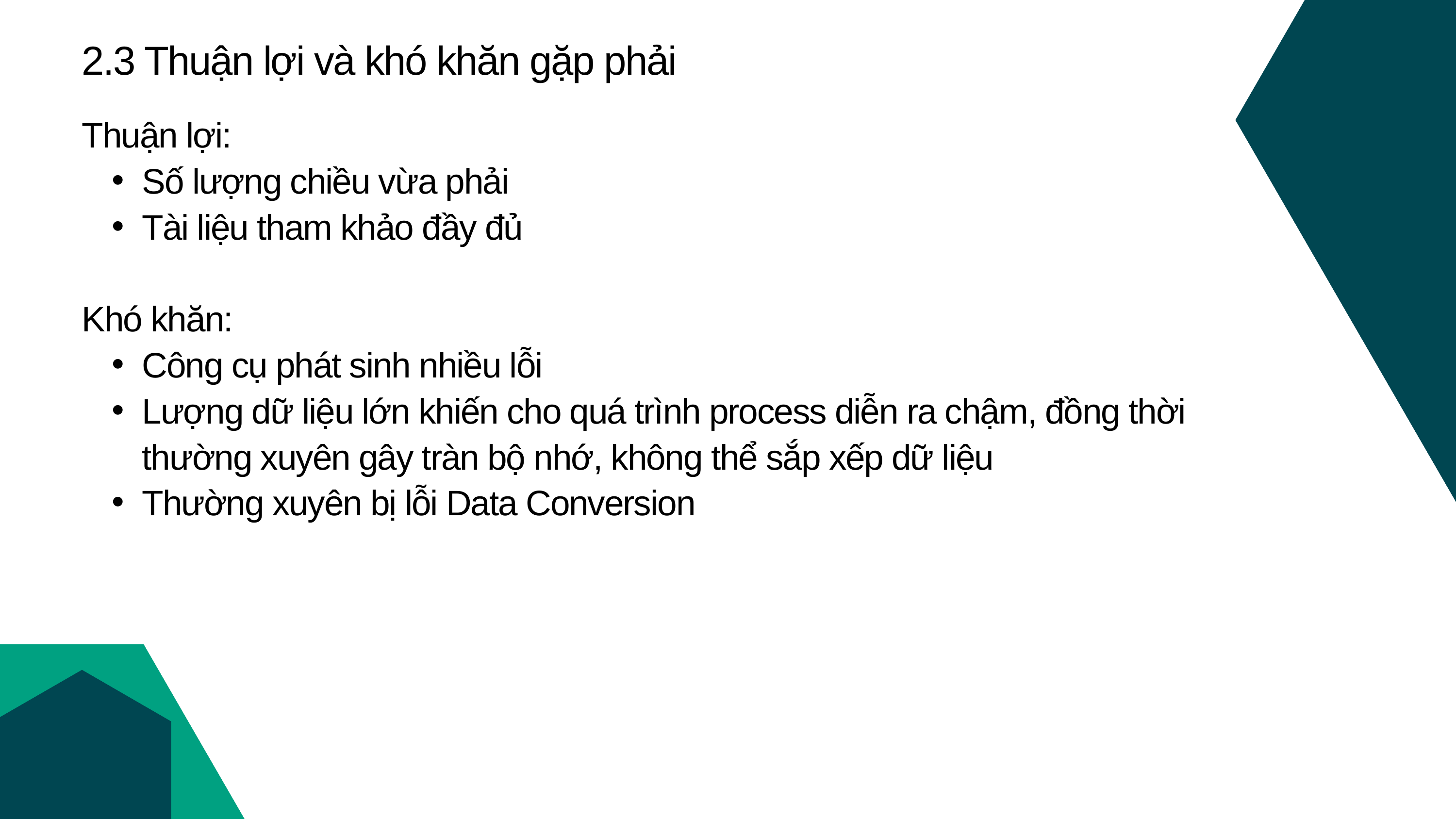

2.3 Thuận lợi và khó khăn gặp phải
Thuận lợi:
Số lượng chiều vừa phải
Tài liệu tham khảo đầy đủ

Khó khăn:
Công cụ phát sinh nhiều lỗi
Lượng dữ liệu lớn khiến cho quá trình process diễn ra chậm, đồng thời thường xuyên gây tràn bộ nhớ, không thể sắp xếp dữ liệu
Thường xuyên bị lỗi Data Conversion